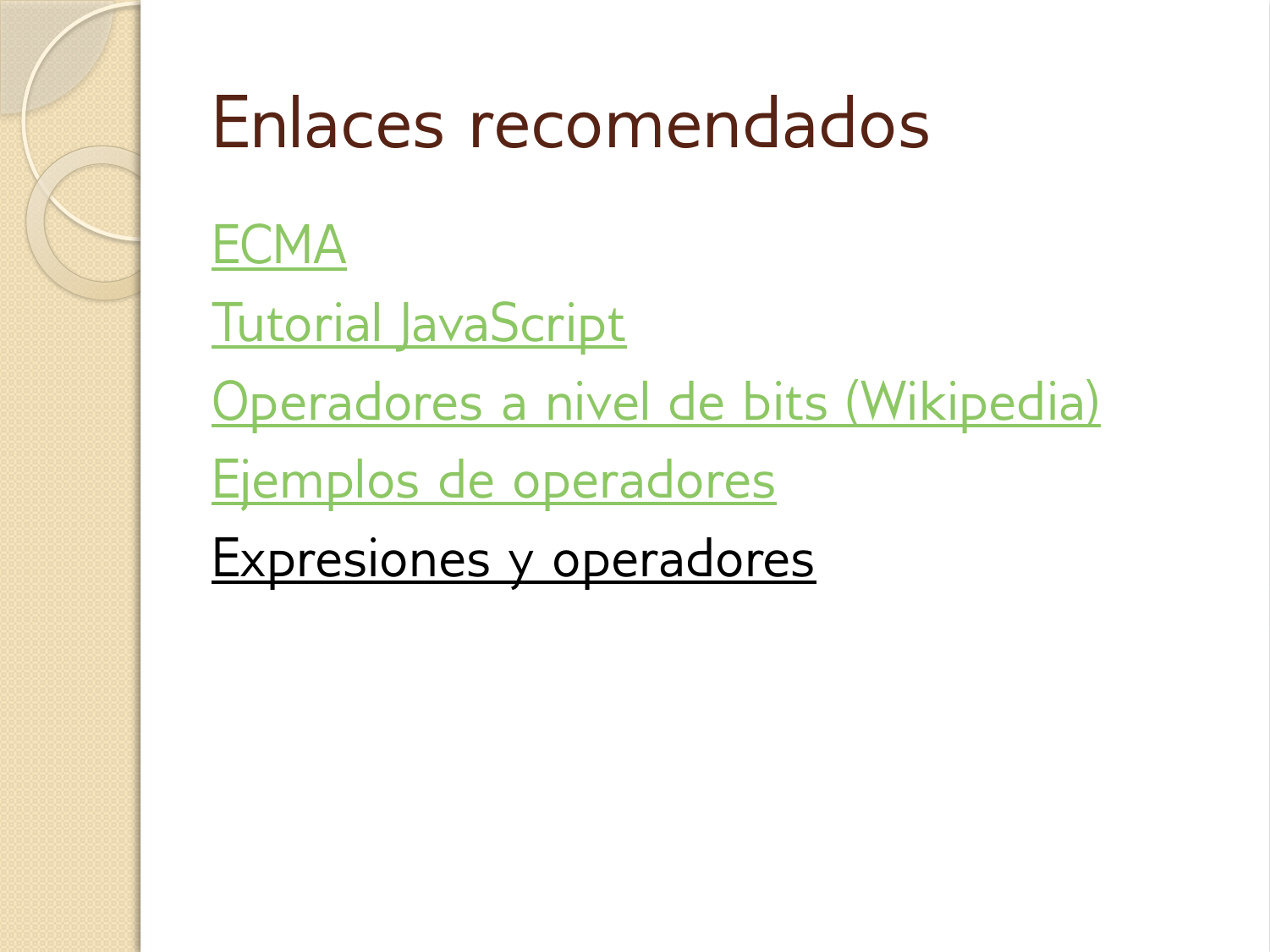

# Enlaces recomendados
ECMA
Tutorial JavaScript
Operadores a nivel de bits (Wikipedia)
Ejemplos de operadores
Expresiones y operadores